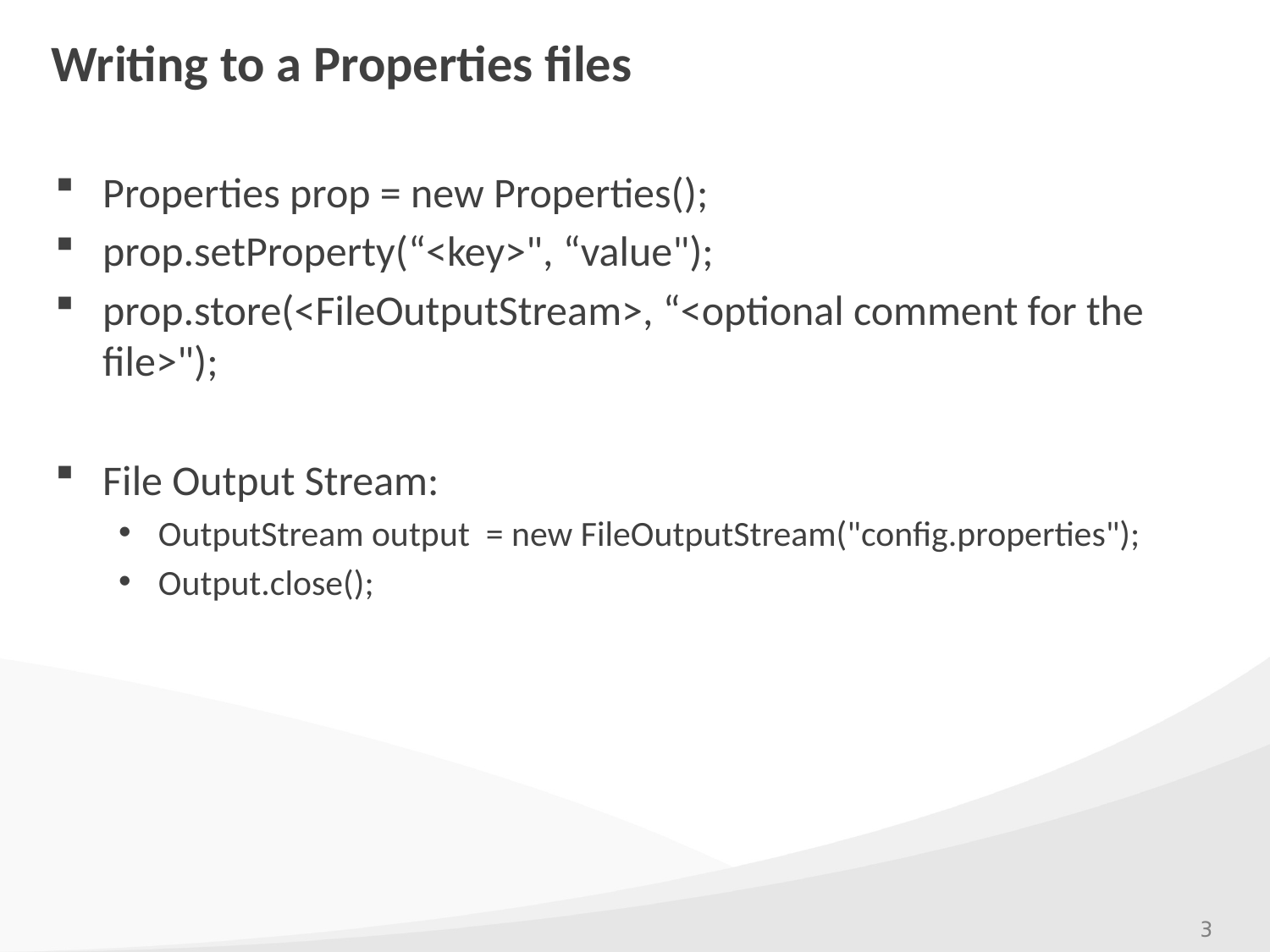

# Writing to a Properties files
Properties prop = new Properties();
prop.setProperty(“<key>", “value");
prop.store(<FileOutputStream>, “<optional comment for the file>");

File Output Stream:
OutputStream output  = new FileOutputStream("config.properties");
Output.close();